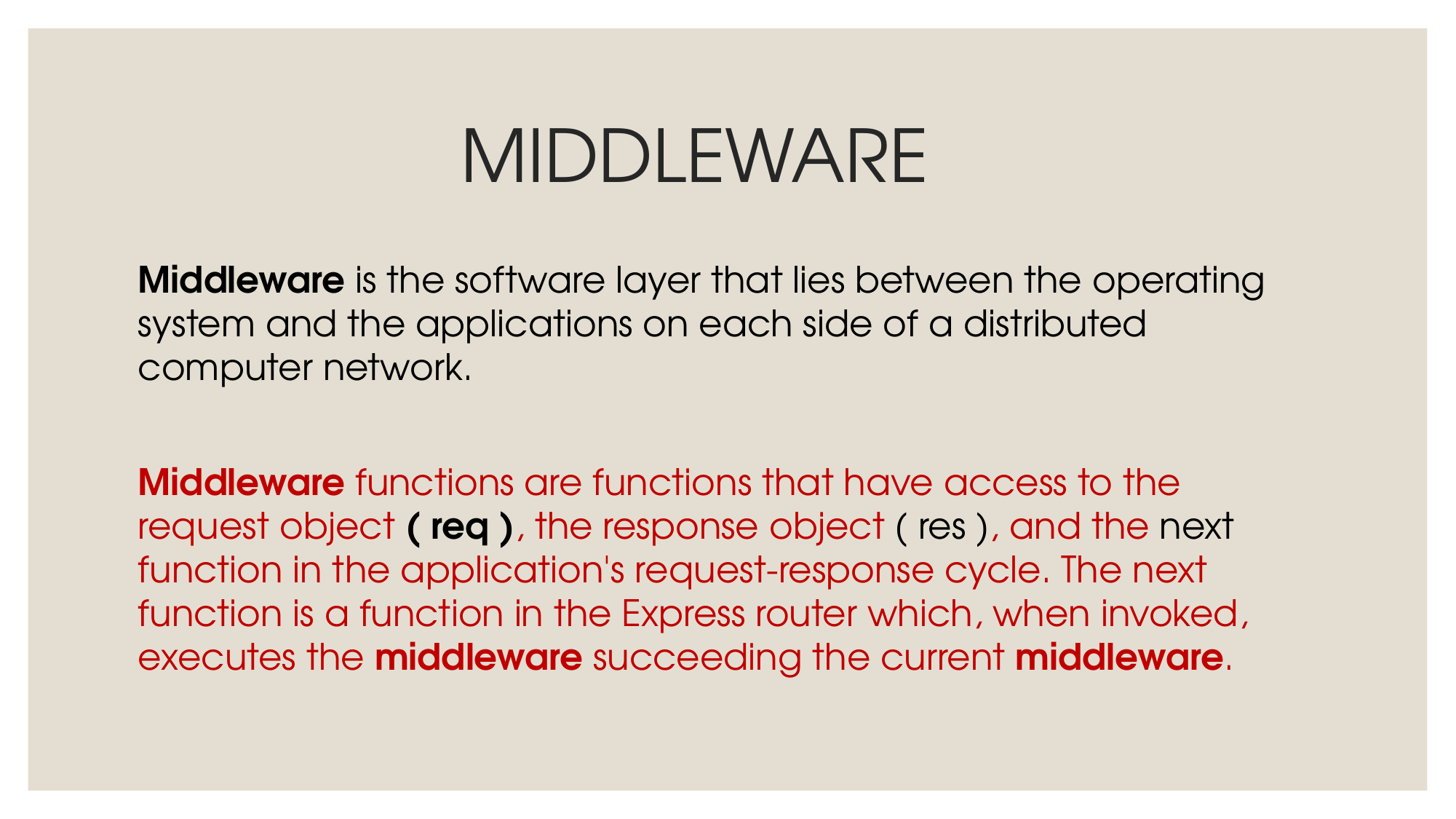

# MIDDLEWARE
Middleware is the software layer that lies between the operating system and the applications on each side of a distributed computer network.

Middleware functions are functions that have access to the request object ( req ), the response object ( res ), and the next function in the application's request-response cycle. The next function is a function in the Express router which, when invoked, executes the middleware succeeding the current middleware.